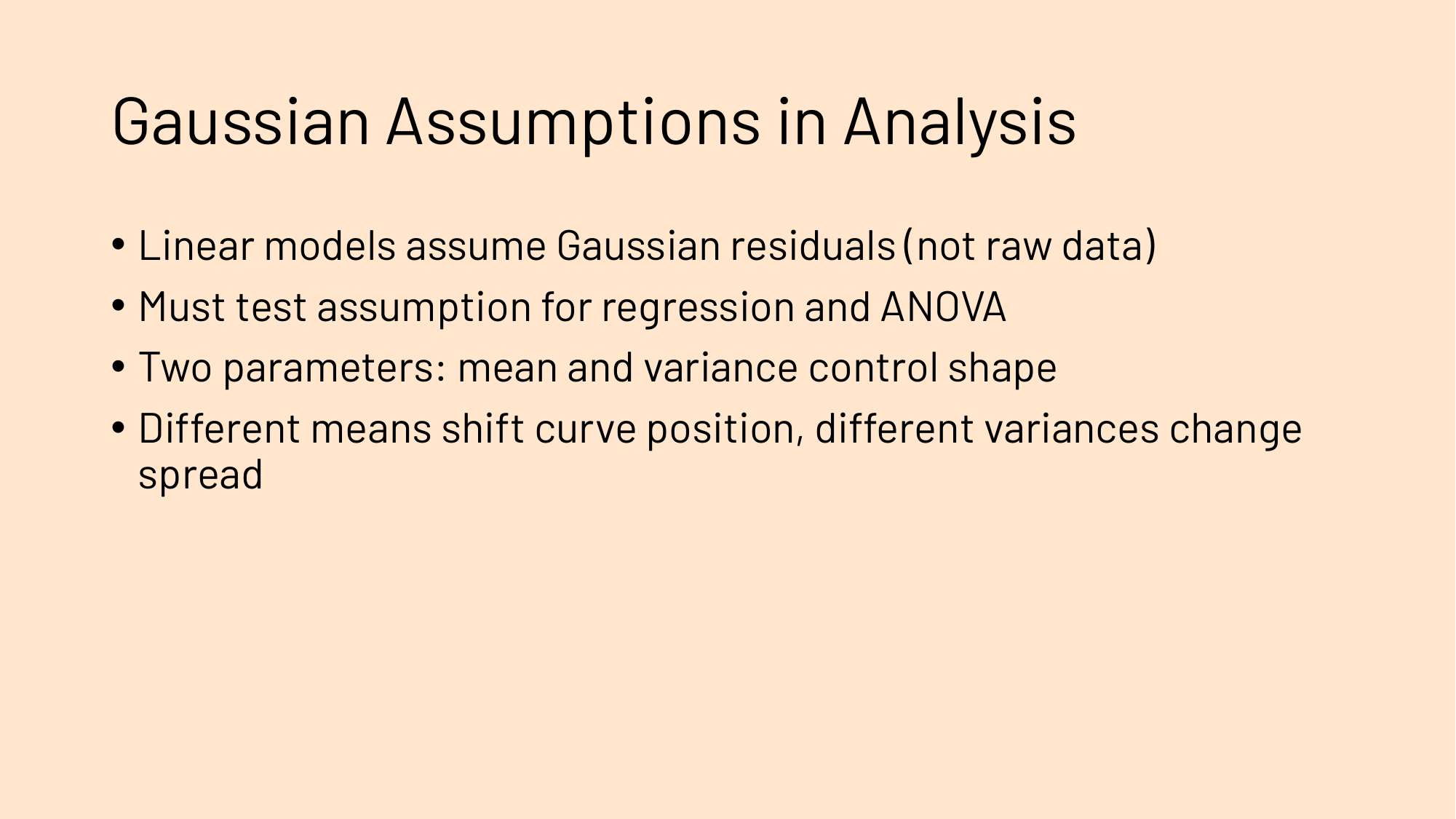

# Gaussian Assumptions in Analysis
Linear models assume Gaussian residuals (not raw data)
Must test assumption for regression and ANOVA
Two parameters: mean and variance control shape
Different means shift curve position, different variances change spread